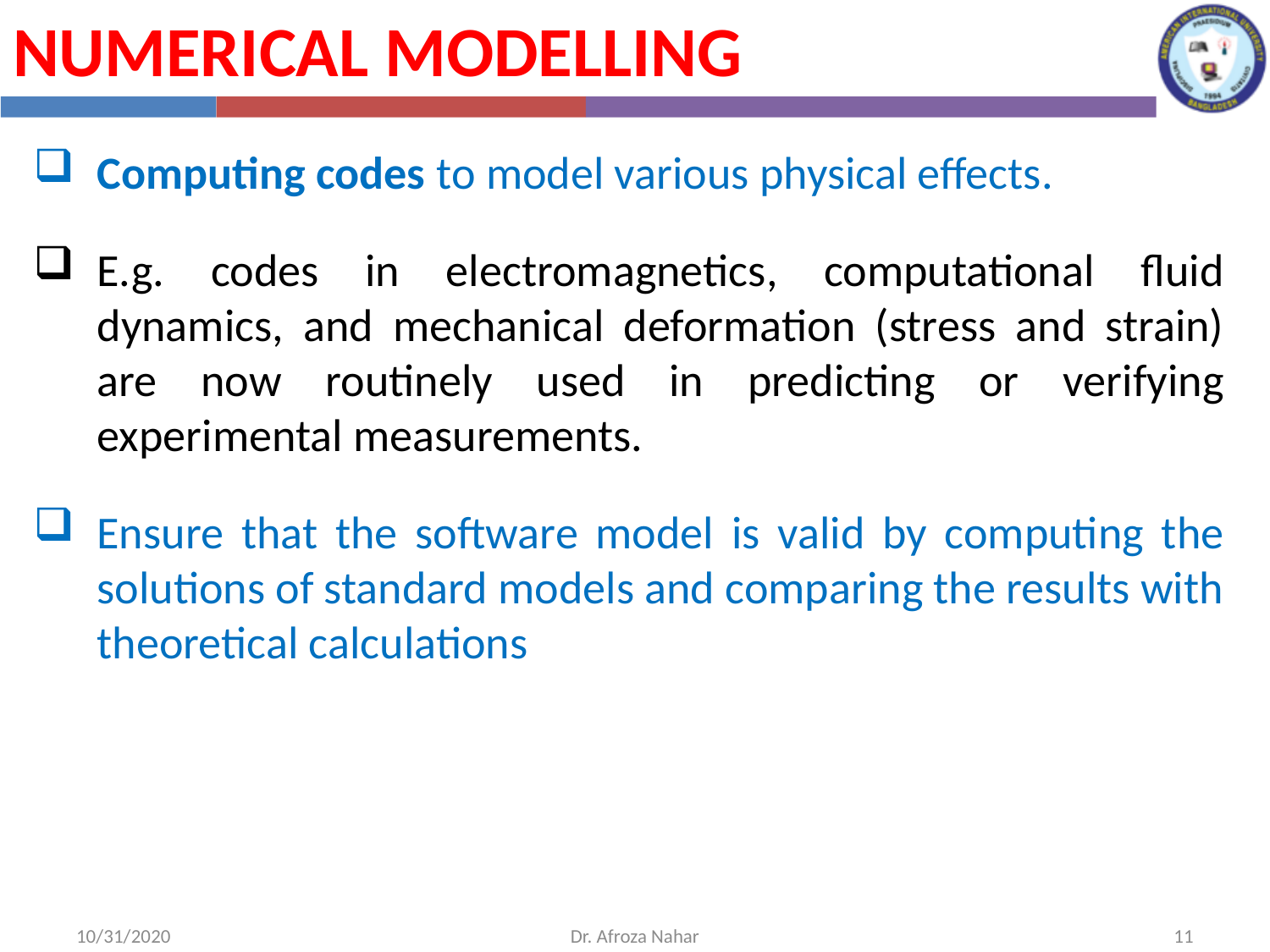

Numerical Modelling
Computing codes to model various physical effects.
E.g. codes in electromagnetics, computational fluid dynamics, and mechanical deformation (stress and strain) are now routinely used in predicting or verifying experimental measurements.
Ensure that the software model is valid by computing the solutions of standard models and comparing the results with theoretical calculations

10/31/2020
Dr. Afroza Nahar
11